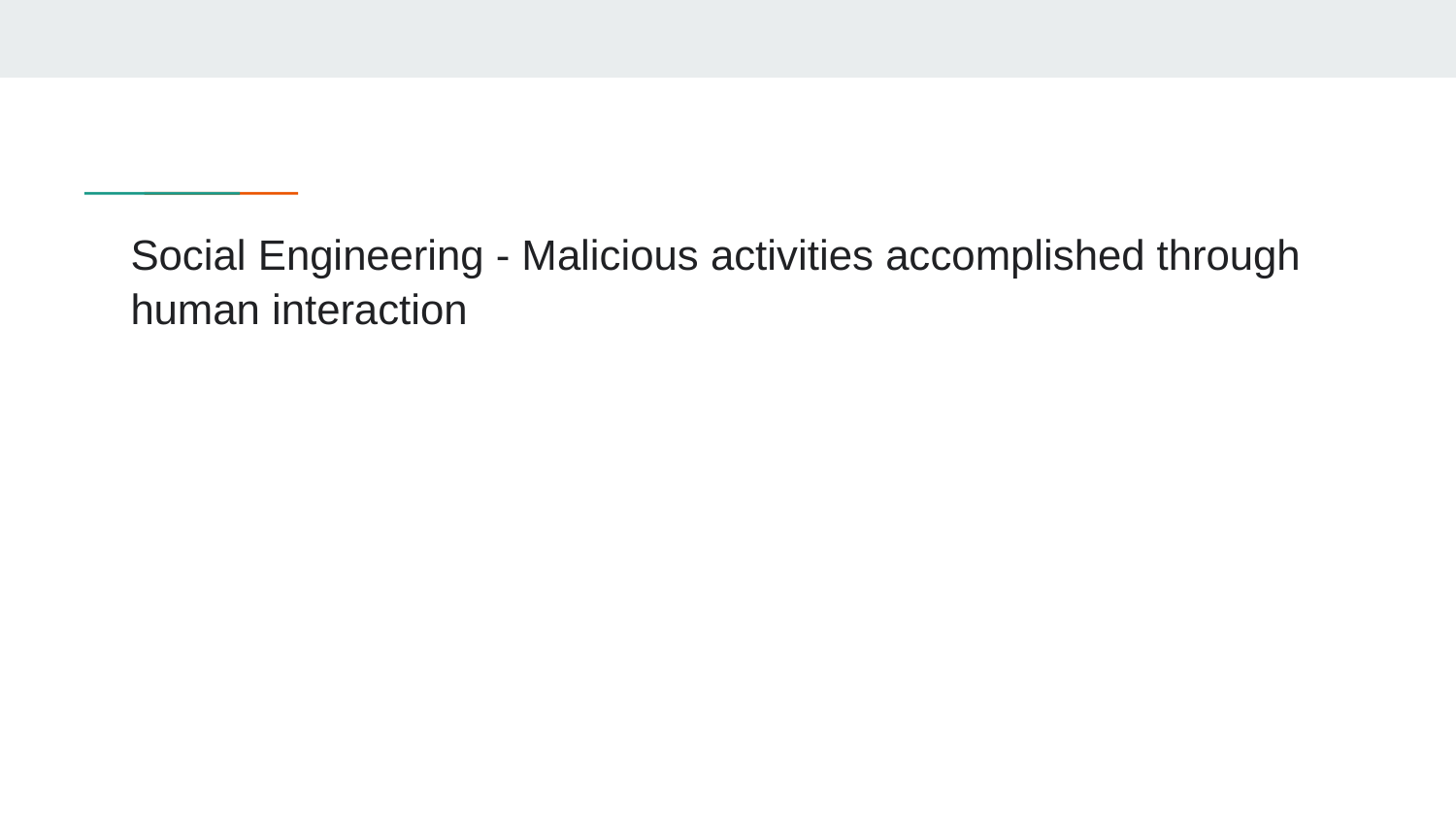

# Social Engineering - Malicious activities accomplished through human interaction